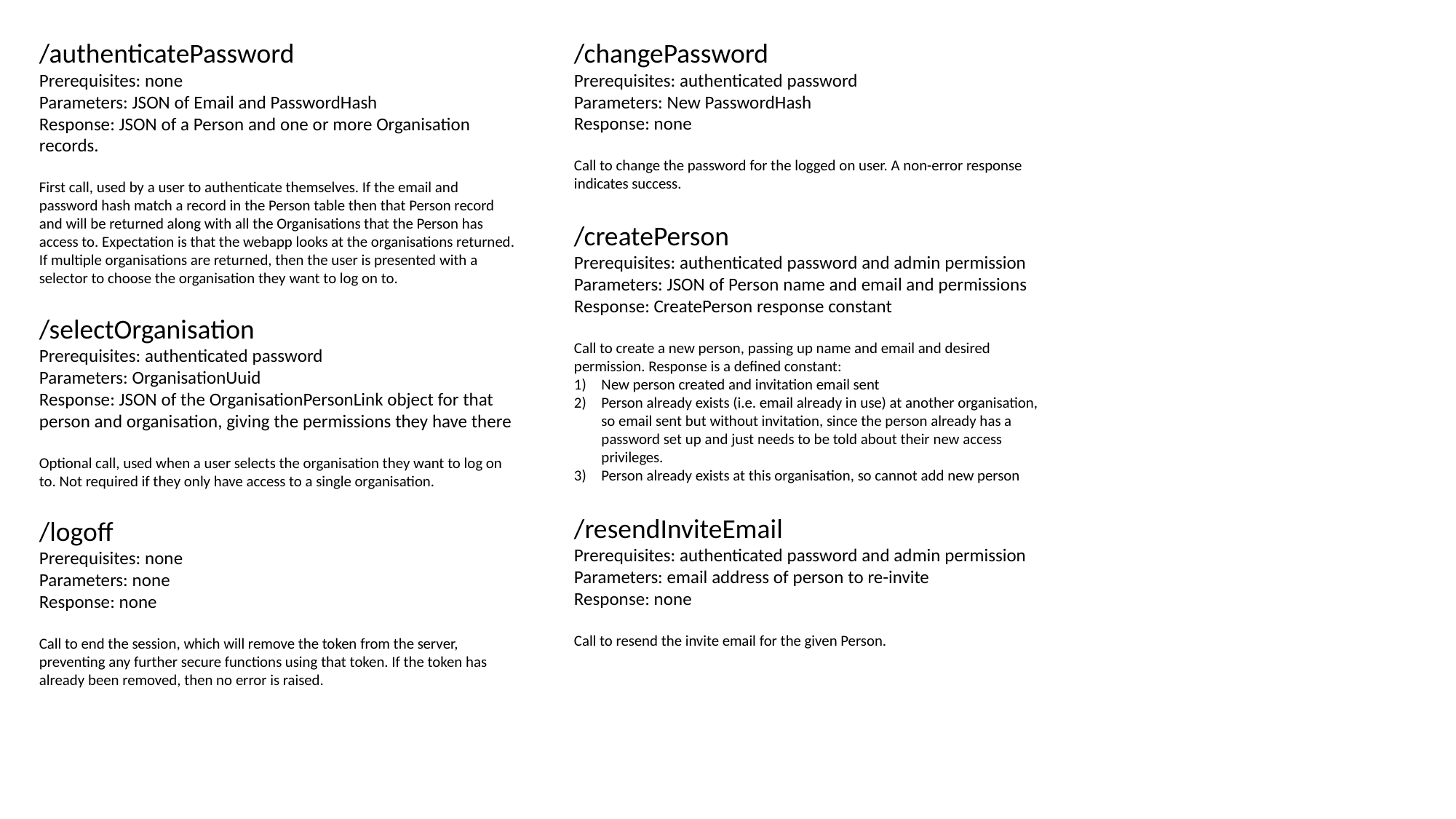

/authenticatePassword
Prerequisites: none
Parameters: JSON of Email and PasswordHash
Response: JSON of a Person and one or more Organisation records.

First call, used by a user to authenticate themselves. If the email and password hash match a record in the Person table then that Person record and will be returned along with all the Organisations that the Person has access to. Expectation is that the webapp looks at the organisations returned. If multiple organisations are returned, then the user is presented with a selector to choose the organisation they want to log on to.
/changePassword
Prerequisites: authenticated password
Parameters: New PasswordHash
Response: none

Call to change the password for the logged on user. A non-error response indicates success.
/createPerson
Prerequisites: authenticated password and admin permission
Parameters: JSON of Person name and email and permissions
Response: CreatePerson response constant

Call to create a new person, passing up name and email and desired permission. Response is a defined constant:
New person created and invitation email sent
Person already exists (i.e. email already in use) at another organisation, so email sent but without invitation, since the person already has a password set up and just needs to be told about their new access privileges.
Person already exists at this organisation, so cannot add new person
/selectOrganisation
Prerequisites: authenticated password
Parameters: OrganisationUuid
Response: JSON of the OrganisationPersonLink object for that person and organisation, giving the permissions they have there

Optional call, used when a user selects the organisation they want to log on to. Not required if they only have access to a single organisation.
/resendInviteEmail
Prerequisites: authenticated password and admin permission
Parameters: email address of person to re-invite
Response: none

Call to resend the invite email for the given Person.
/logoff
Prerequisites: none
Parameters: none
Response: none

Call to end the session, which will remove the token from the server, preventing any further secure functions using that token. If the token has already been removed, then no error is raised.